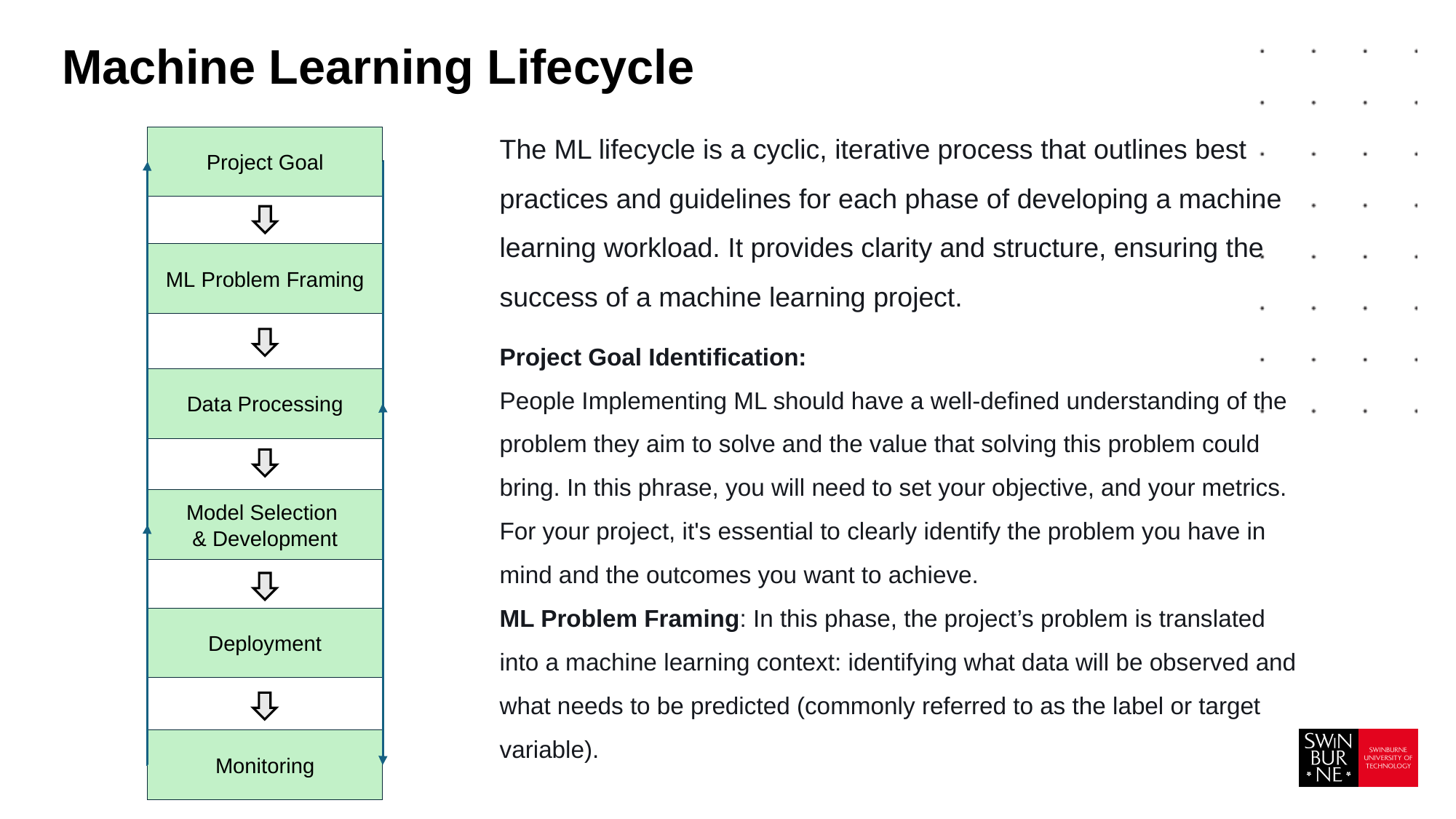

# Machine Learning Lifecycle
The ML lifecycle is a cyclic, iterative process that outlines best practices and guidelines for each phase of developing a machine learning workload. It provides clarity and structure, ensuring the success of a machine learning project.
Project Goal

ML Problem Framing
Project Goal Identification:
People Implementing ML should have a well-defined understanding of the problem they aim to solve and the value that solving this problem could bring. In this phrase, you will need to set your objective, and your metrics. For your project, it's essential to clearly identify the problem you have in mind and the outcomes you want to achieve.
ML Problem Framing: In this phase, the project’s problem is translated into a machine learning context: identifying what data will be observed and what needs to be predicted (commonly referred to as the label or target variable).

Data Processing

Model Selection
& Development

Deployment

Monitoring